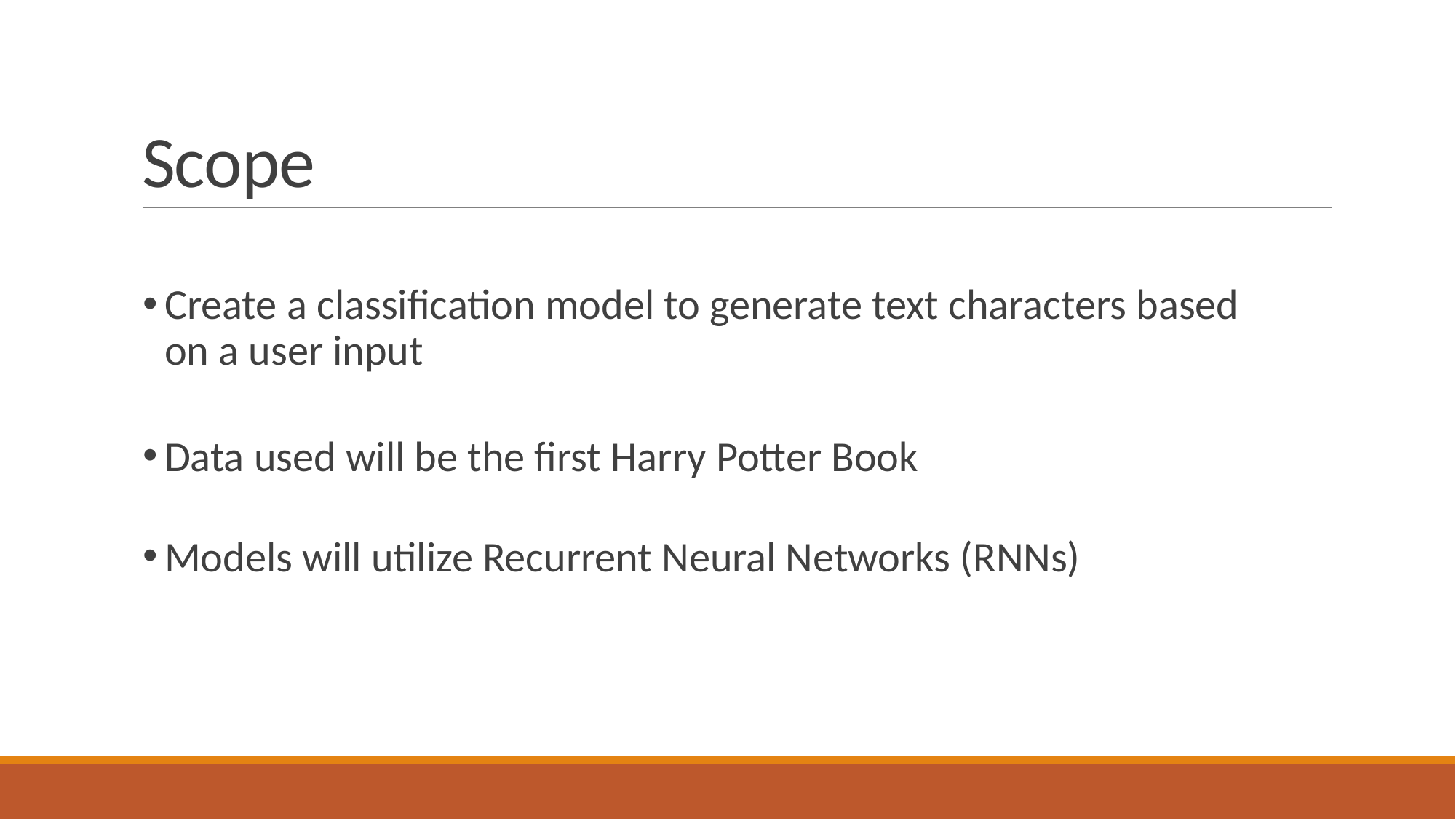

# Scope
Create a classification model to generate text characters based  on a user input
Data used will be the first Harry Potter Book
Models will utilize Recurrent Neural Networks (RNNs)